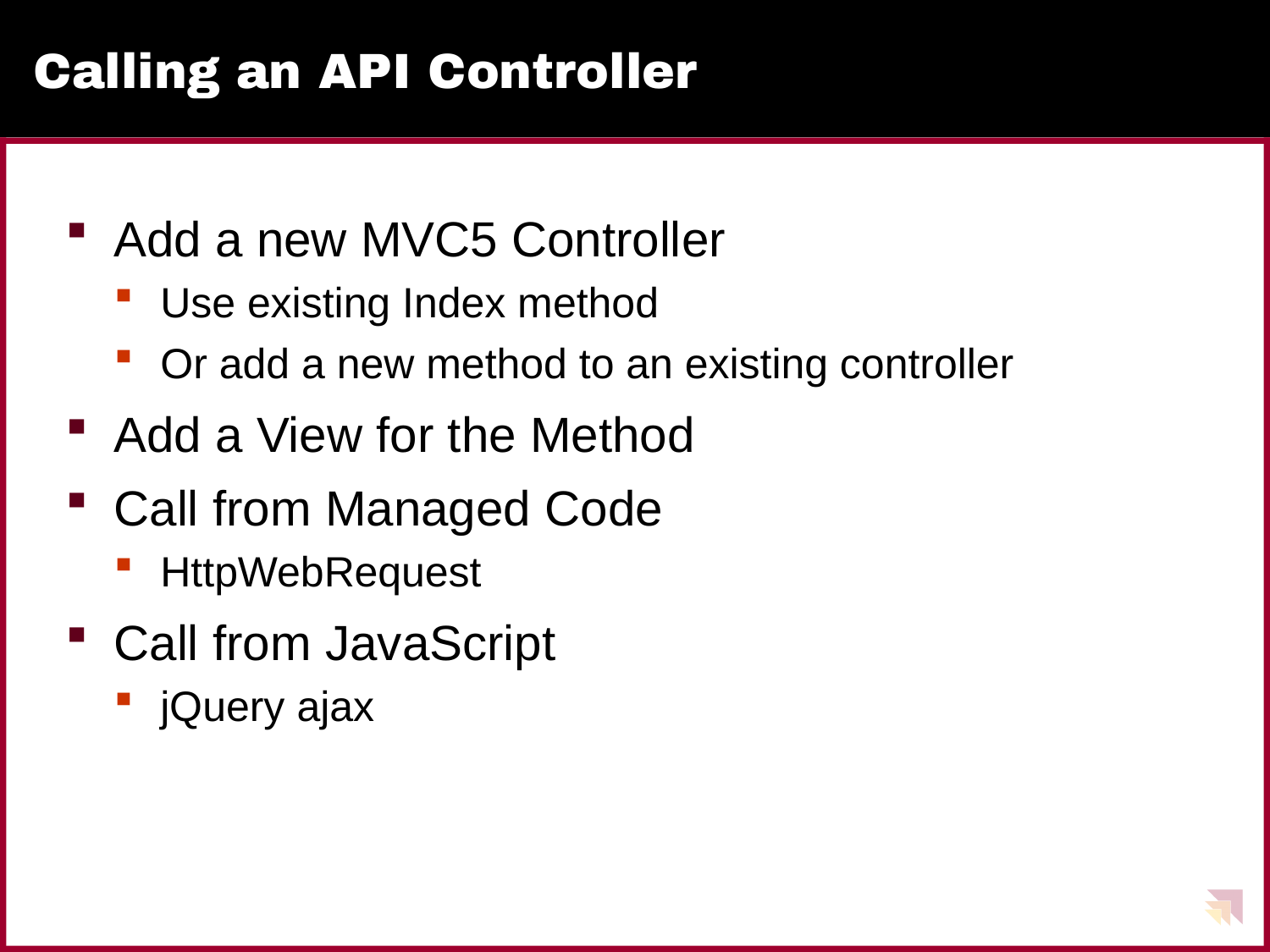

# Calling an API Controller
Add a new MVC5 Controller
Use existing Index method
Or add a new method to an existing controller
Add a View for the Method
Call from Managed Code
HttpWebRequest
Call from JavaScript
jQuery ajax